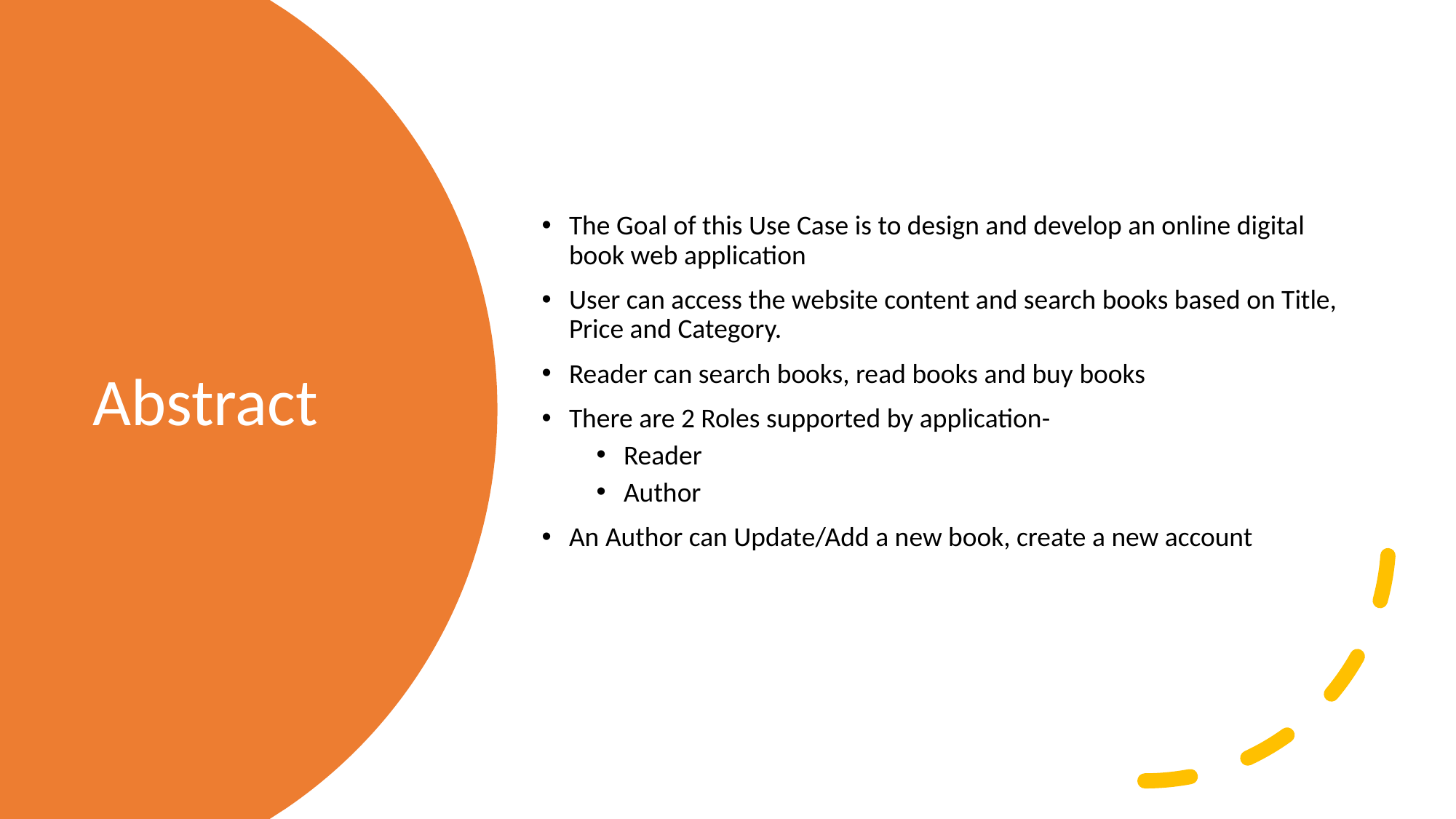

The Goal of this Use Case is to design and develop an online digital book web application
User can access the website content and search books based on Title, Price and Category.
Reader can search books, read books and buy books
There are 2 Roles supported by application-
Reader
Author
An Author can Update/Add a new book, create a new account

# Abstract